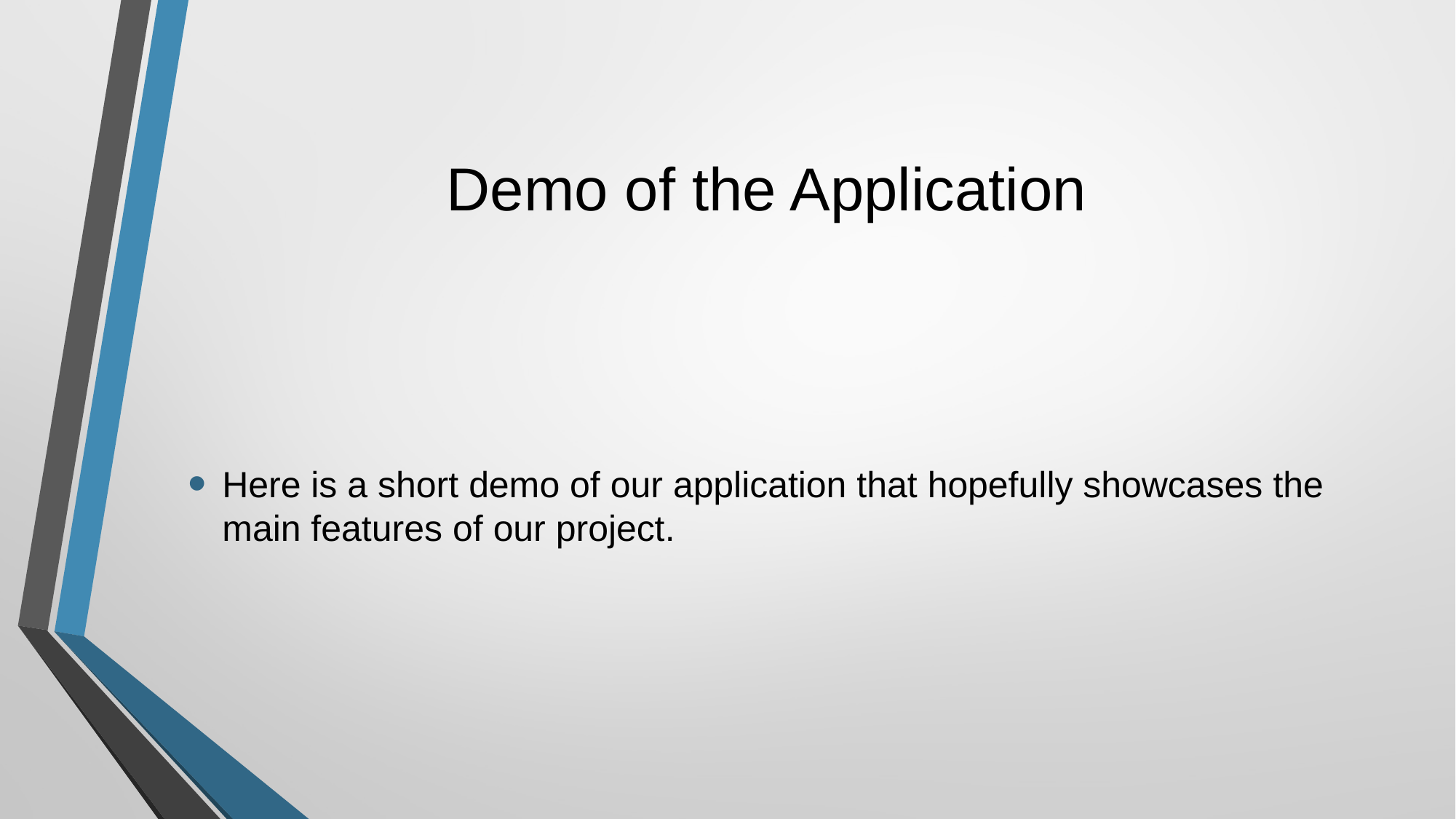

# Demo of the Application
Here is a short demo of our application that hopefully showcases the main features of our project.